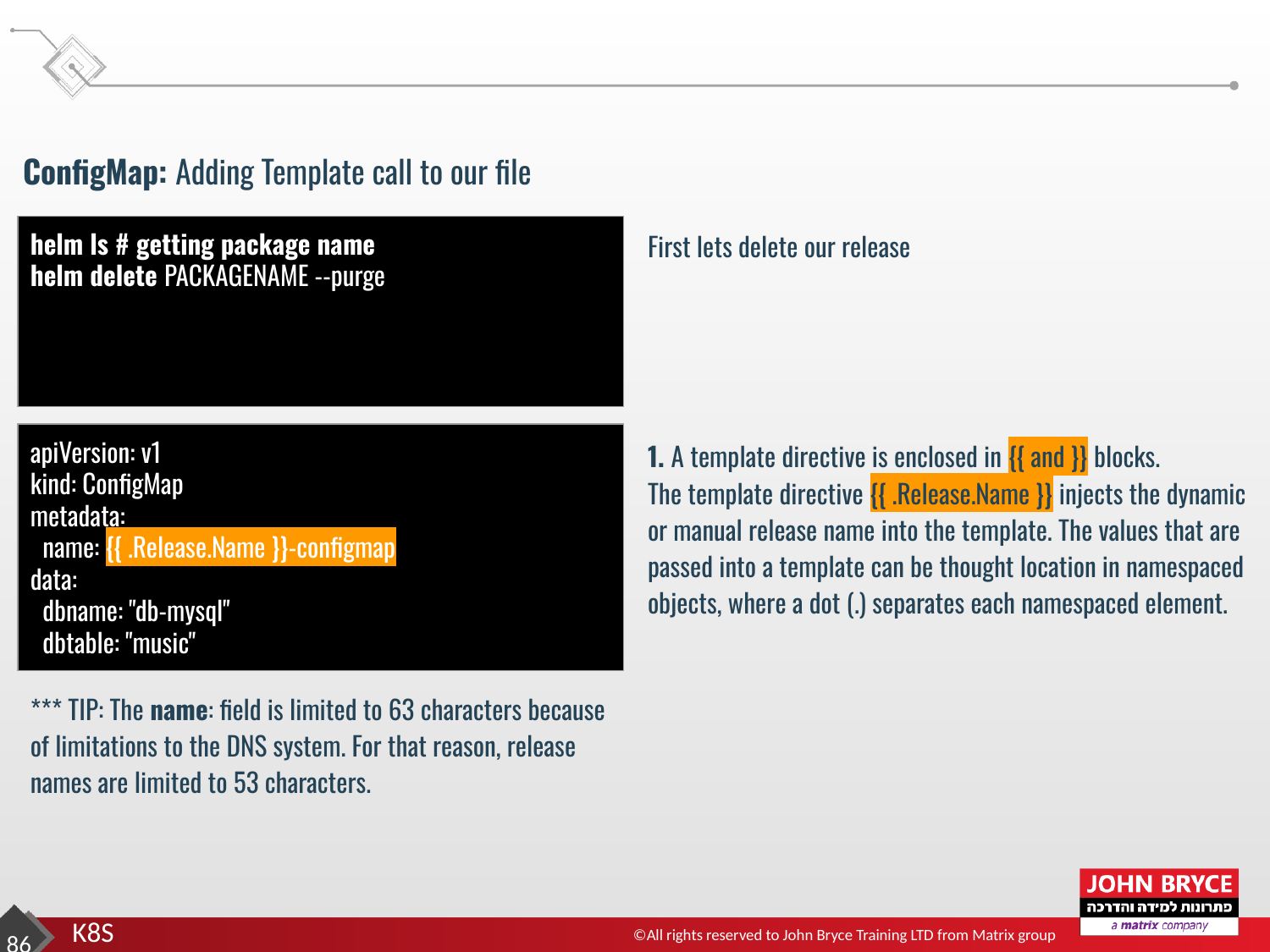

ConfigMap: Adding Template call to our file
First lets delete our release
helm ls # getting package name
helm delete PACKAGENAME --purge

apiVersion: v1
kind: ConfigMap
metadata:
  name: {{ .Release.Name }}-configmap
data:
  dbname: "db-mysql"
  dbtable: "music"

1. A template directive is enclosed in {{ and }} blocks.
The template directive {{ .Release.Name }} injects the dynamic or manual release name into the template. The values that are passed into a template can be thought location in namespaced objects, where a dot (.) separates each namespaced element.

*** TIP: The name: field is limited to 63 characters because of limitations to the DNS system. For that reason, release names are limited to 53 characters.
86